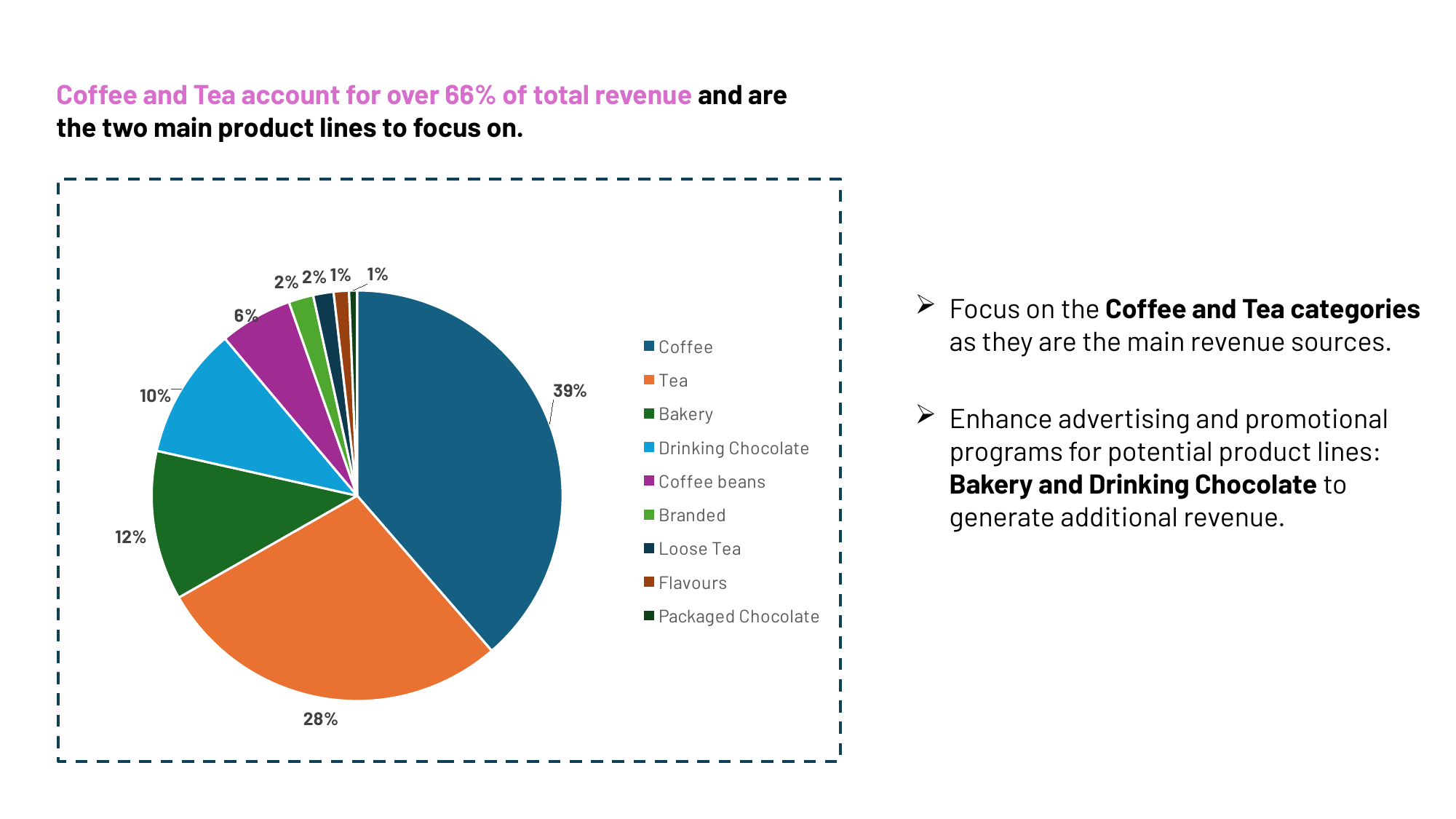

Coffee and Tea account for over 66% of total revenue and are the two main product lines to focus on.

### Chart

| Category |  |
|---|---|
| Coffee | 269952.45 |
| Tea | 196405.95 |
| Bakery | 82315.6399999999 |
| Drinking Chocolate | 72416.0 |
| Coffee beans | 40085.25 |
| Branded | 13607.0 |
| Loose Tea | 11213.6 |
| Flavours | 8408.80000000001 |
| Packaged Chocolate | 4407.63999999999 |
Focus on the Coffee and Tea categories as they are the main revenue sources.
Enhance advertising and promotional programs for potential product lines: Bakery and Drinking Chocolate to generate additional revenue.